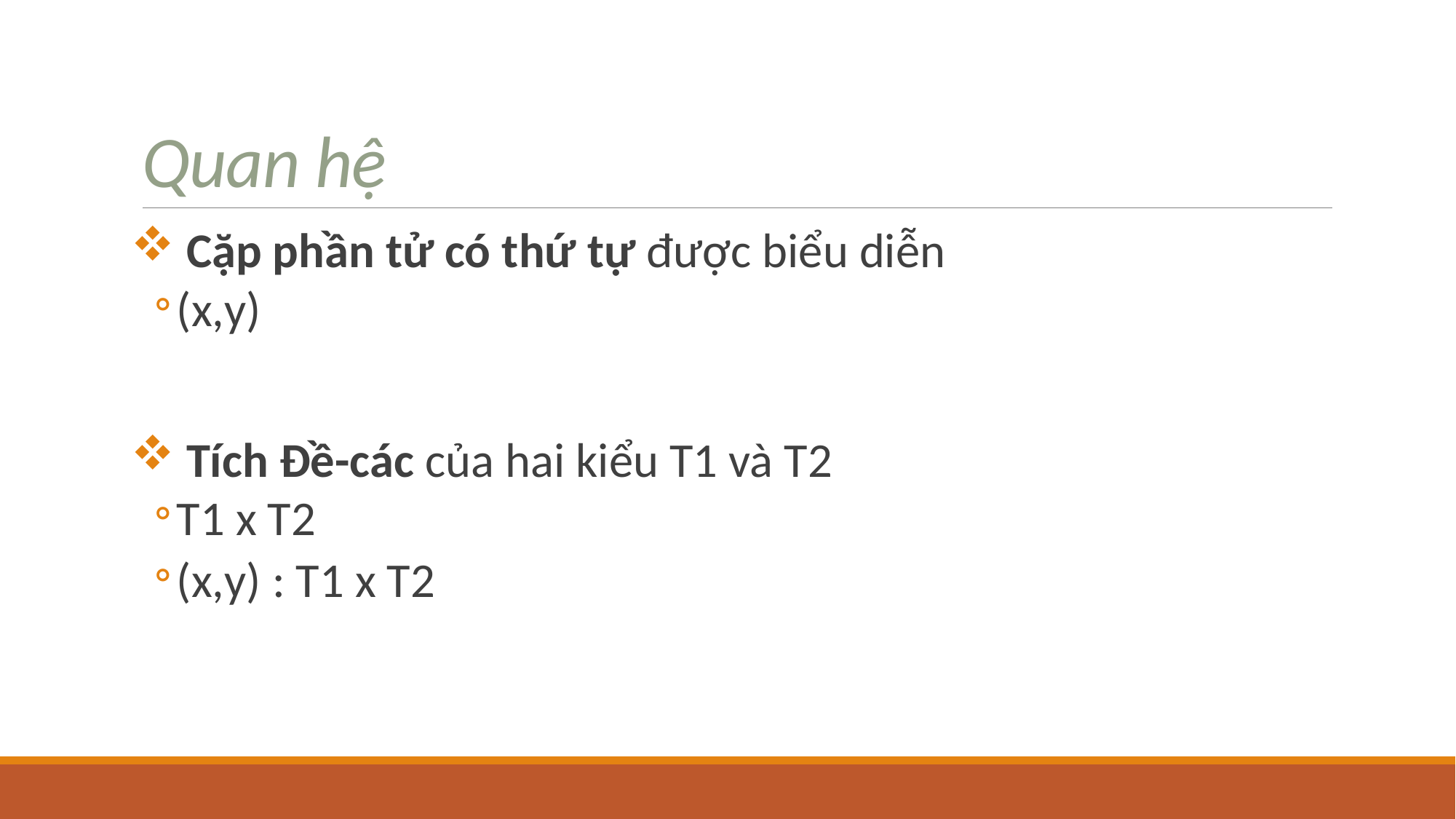

# Quan hệ
 Cặp phần tử có thứ tự được biểu diễn
(x,y)

 Tích Đề-các của hai kiểu T1 và T2
T1 x T2
(x,y) : T1 x T2